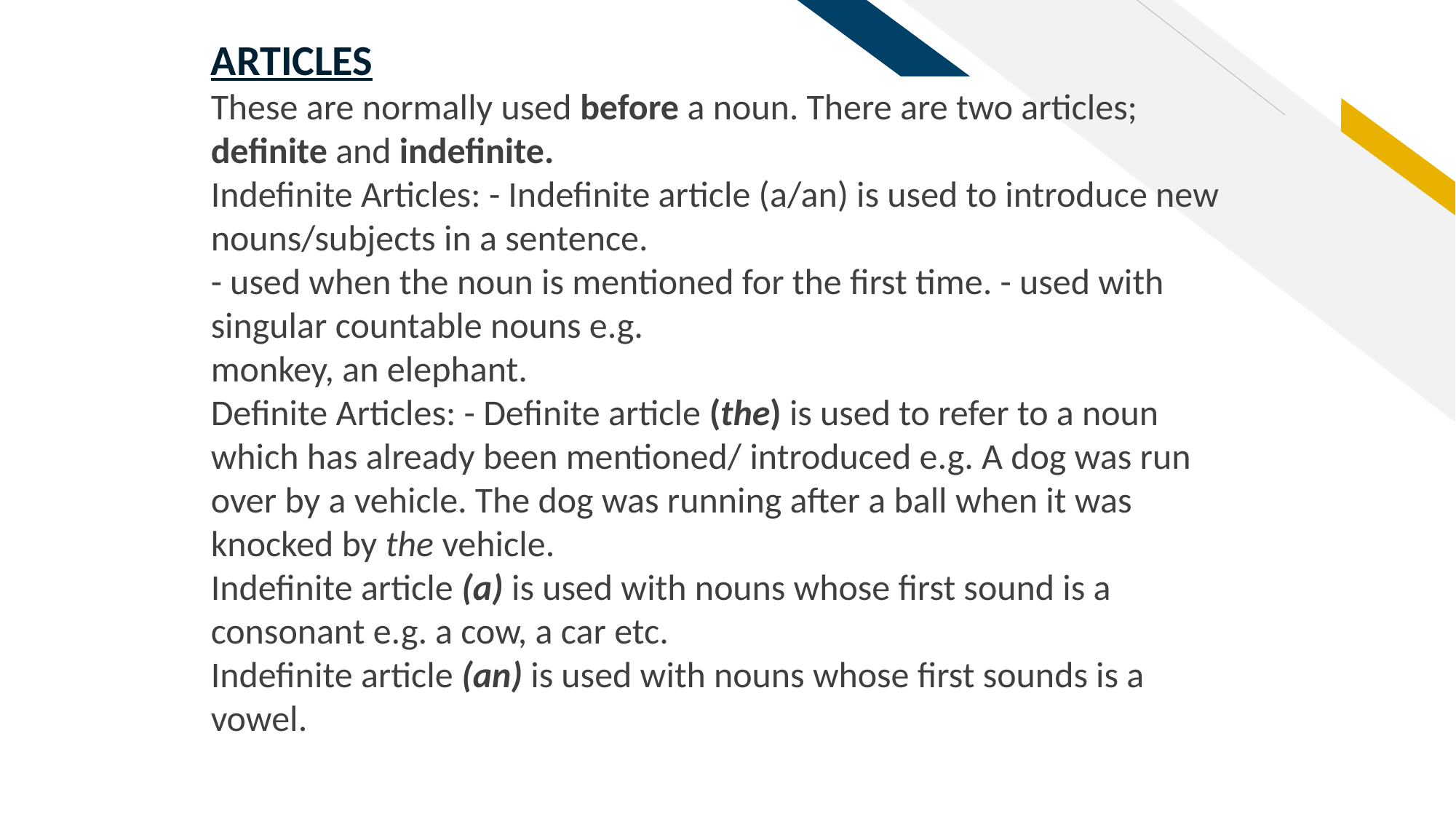

ARTICLES
These are normally used before a noun. There are two articles; definite and indefinite.
Indefinite Articles: - Indefinite article (a/an) is used to introduce new nouns/subjects in a sentence.
- used when the noun is mentioned for the first time. - used with singular countable nouns e.g.
monkey, an elephant.
Definite Articles: - Definite article (the) is used to refer to a noun which has already been mentioned/ introduced e.g. A dog was run over by a vehicle. The dog was running after a ball when it was
knocked by the vehicle.
Indefinite article (a) is used with nouns whose first sound is a consonant e.g. a cow, a car etc.
Indefinite article (an) is used with nouns whose first sounds is a vowel.